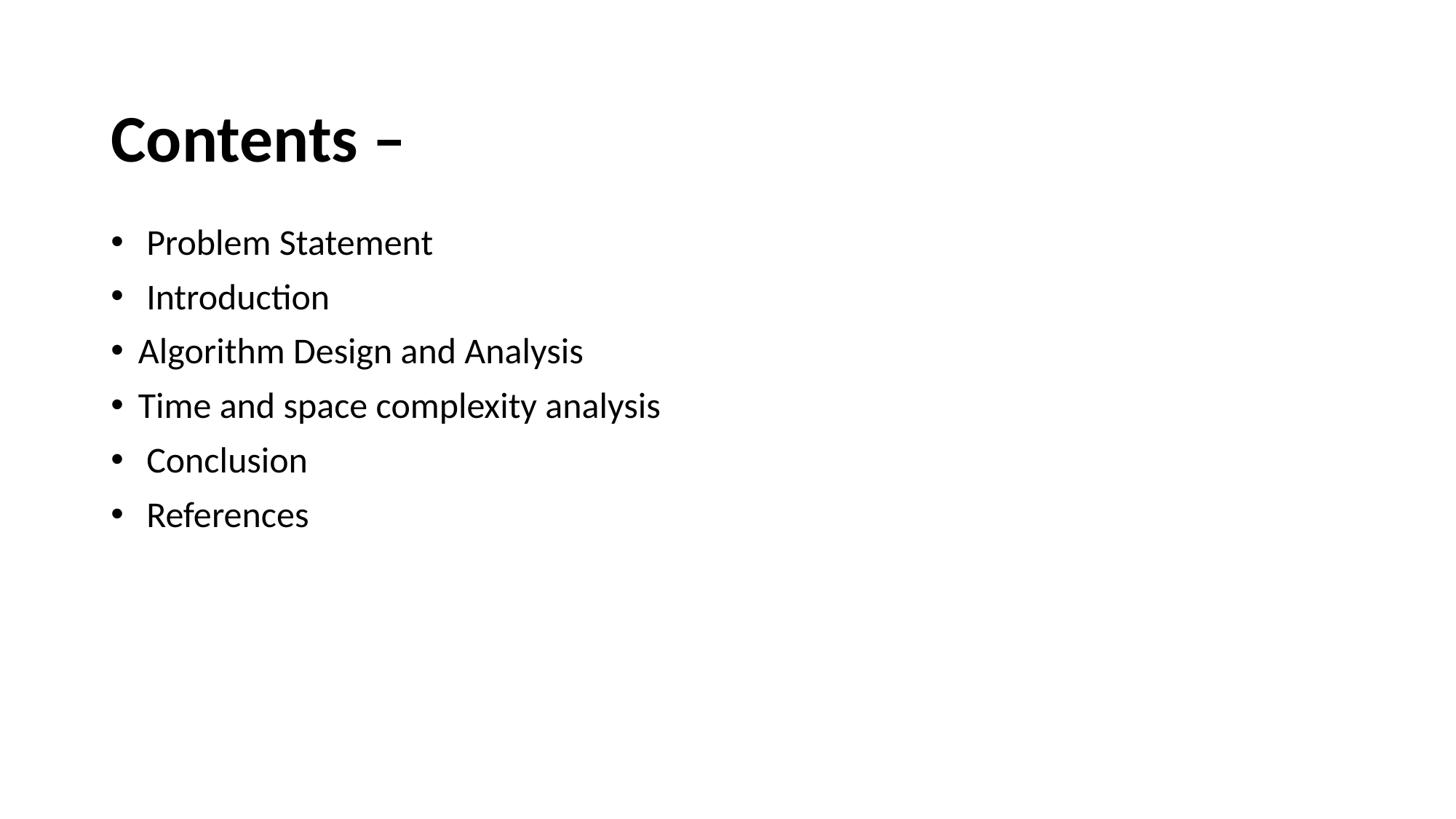

# Contents –
 Problem Statement
 Introduction
Algorithm Design and Analysis
Time and space complexity analysis
 Conclusion
 References